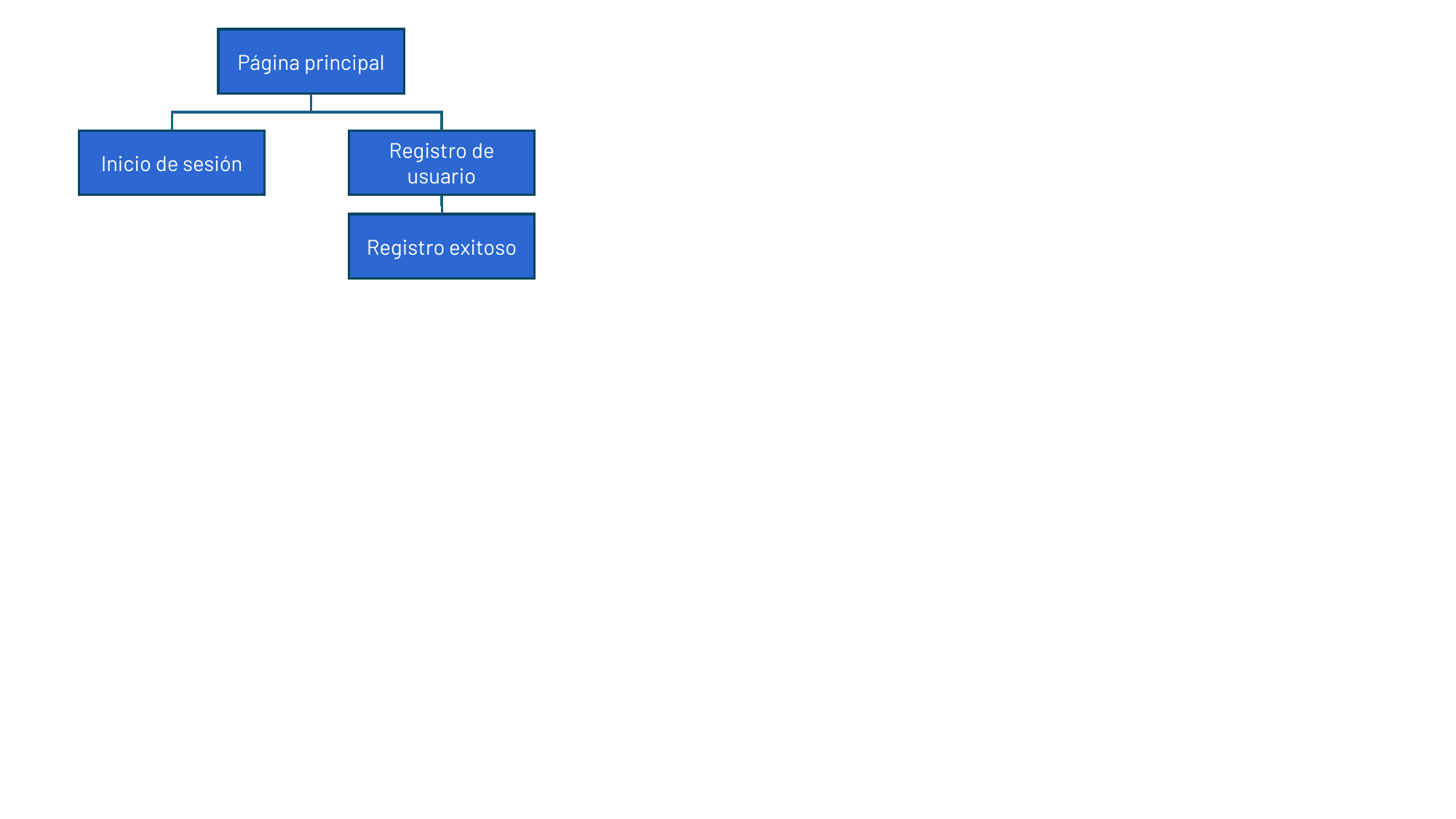

Página principal
Inicio de sesión
Registro de usuario
Registro exitoso